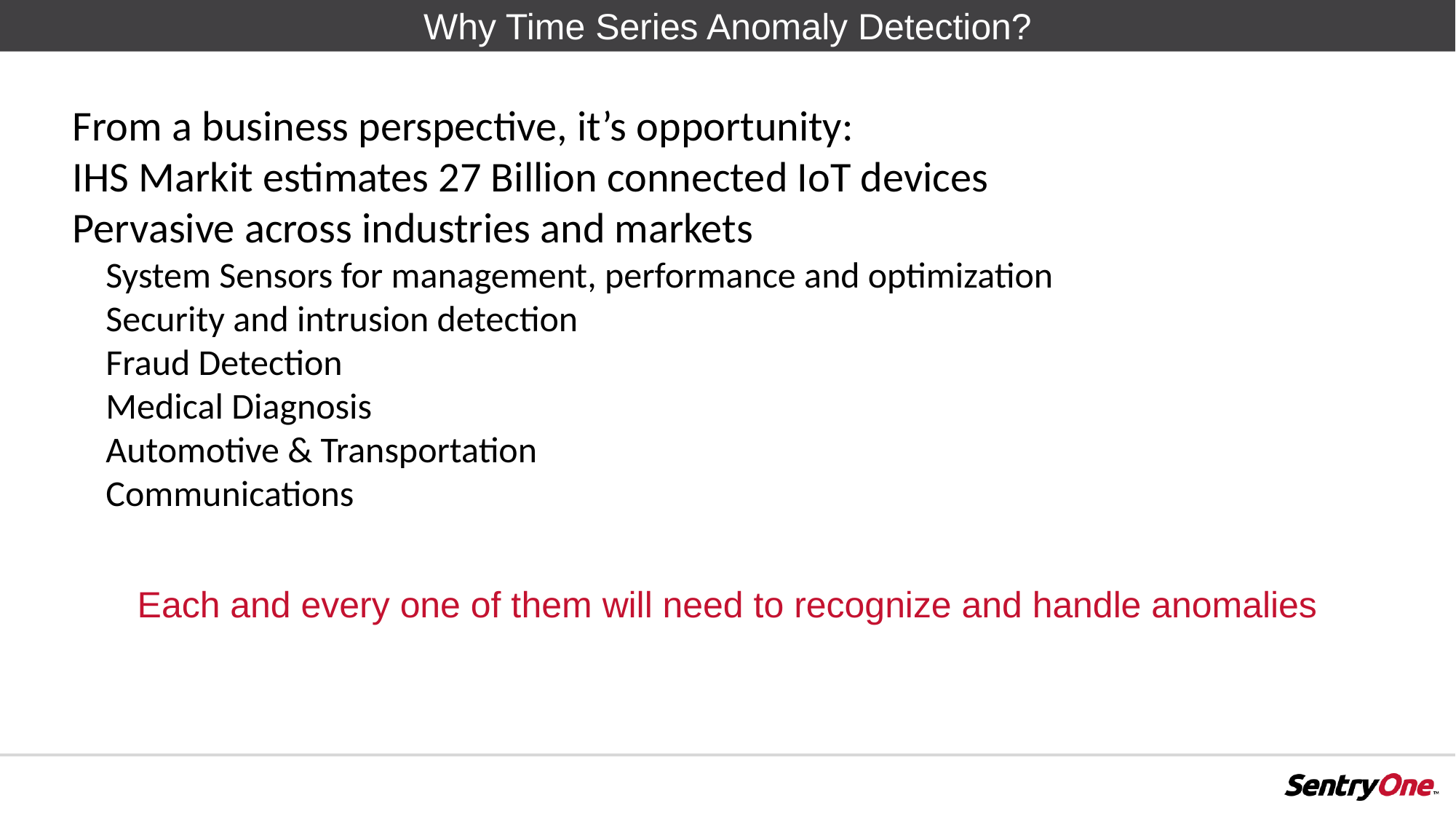

# Why Time Series Anomaly Detection?
From a business perspective, it’s opportunity:
IHS Markit estimates 27 Billion connected IoT devices
Pervasive across industries and markets
System Sensors for management, performance and optimization
Security and intrusion detection
Fraud Detection
Medical Diagnosis
Automotive & Transportation
Communications
Each and every one of them will need to recognize and handle anomalies